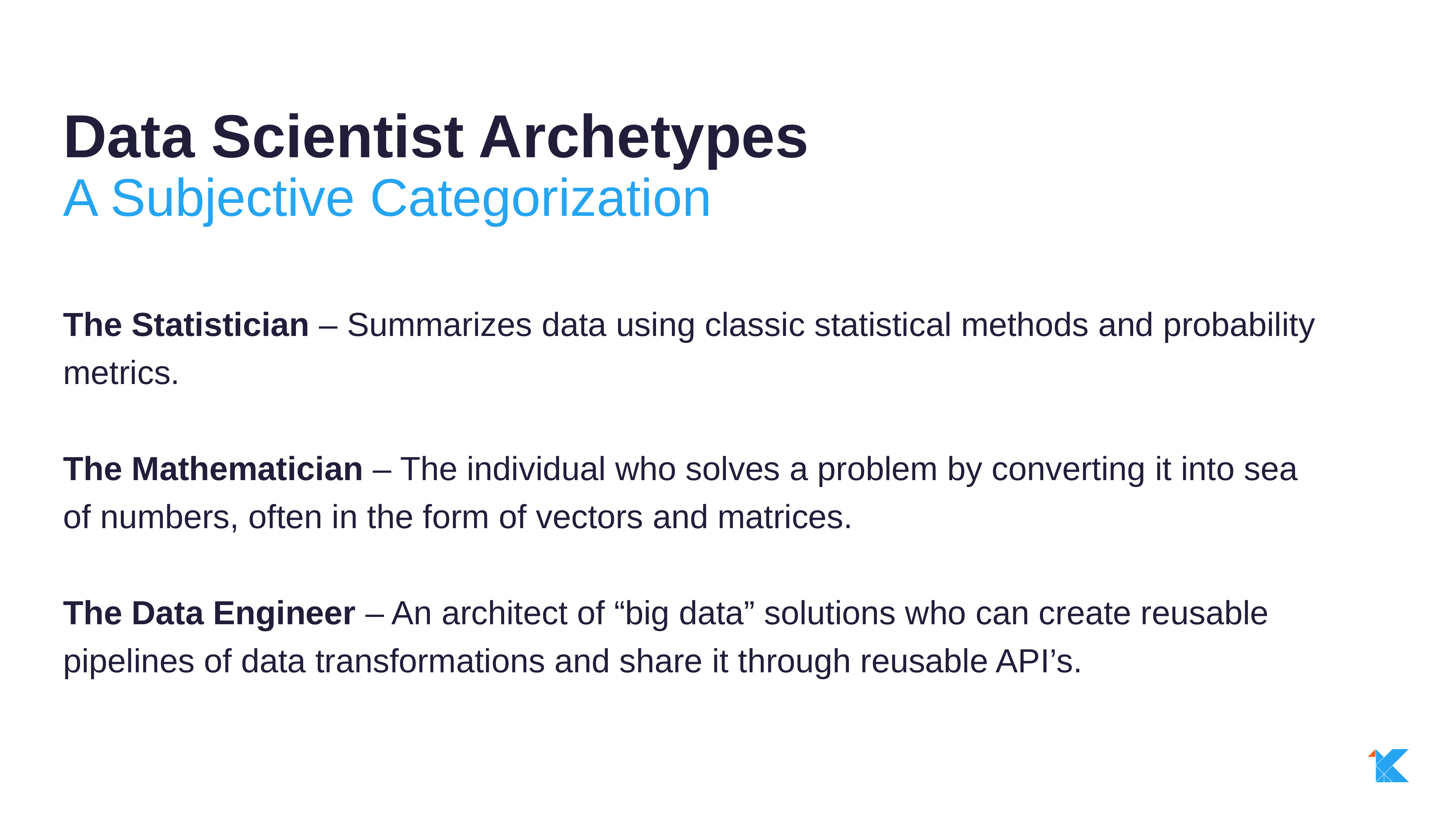

Data Scientist Archetypes
A Subjective Categorization

The Statistician – Summarizes data using classic statistical methods and probability metrics.

The Mathematician – The individual who solves a problem by converting it into sea of numbers, often in the form of vectors and matrices.

The Data Engineer – An architect of “big data” solutions who can create reusable pipelines of data transformations and share it through reusable API’s.